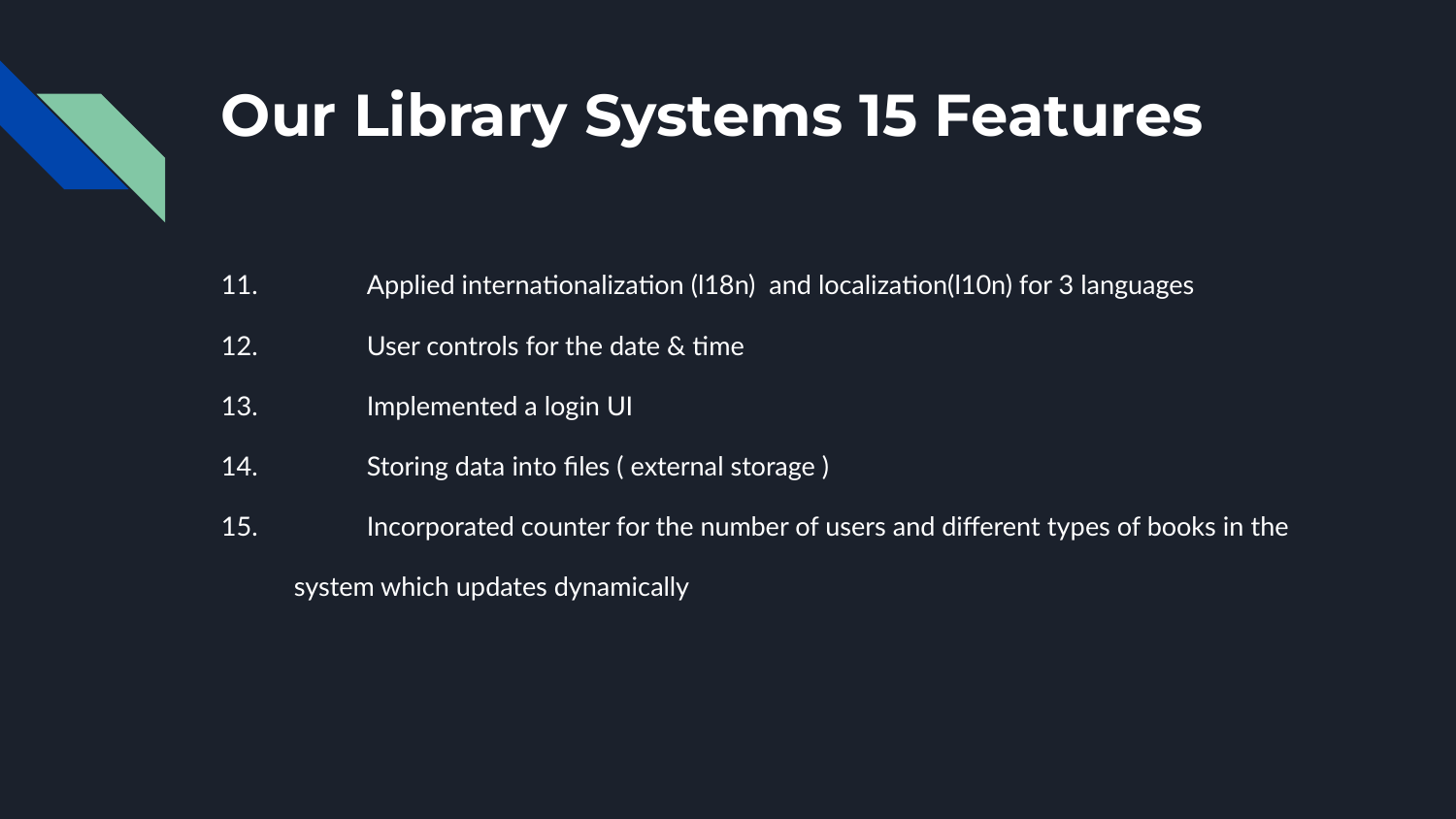

# Our Library Systems 15 Features

11.	Applied internationalization (l18n)  and localization(l10n) for 3 languages
12.	User controls for the date & time
13.	Implemented a login UI
14.	Storing data into files ( external storage )
15.	Incorporated counter for the number of users and different types of books in the
system which updates dynamically